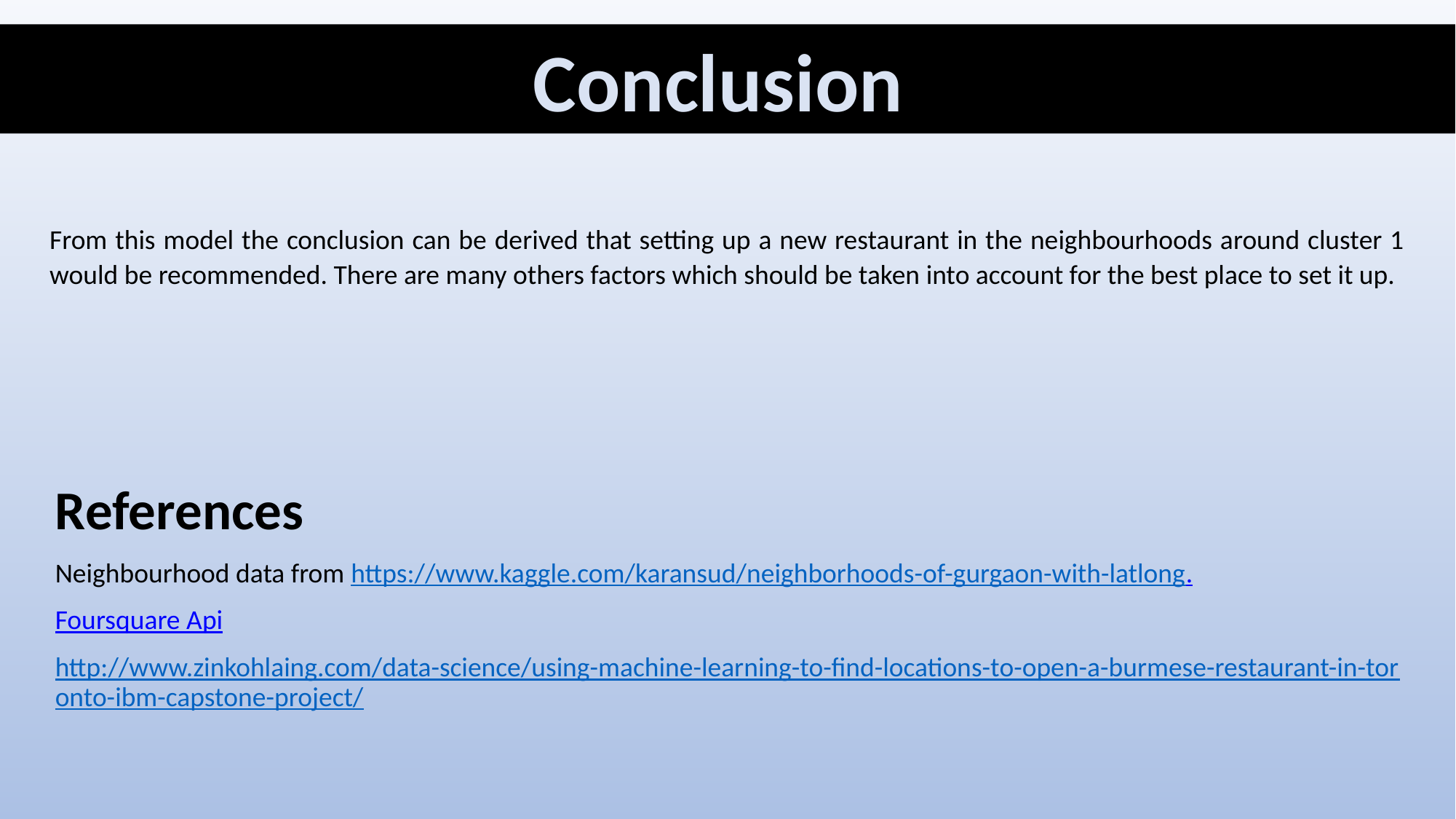

Conclusion
From this model the conclusion can be derived that setting up a new restaurant in the neighbourhoods around cluster 1 would be recommended. There are many others factors which should be taken into account for the best place to set it up.
References
Neighbourhood data from https://www.kaggle.com/karansud/neighborhoods-of-gurgaon-with-latlong.
Foursquare Api
http://www.zinkohlaing.com/data-science/using-machine-learning-to-find-locations-to-open-a-burmese-restaurant-in-toronto-ibm-capstone-project/